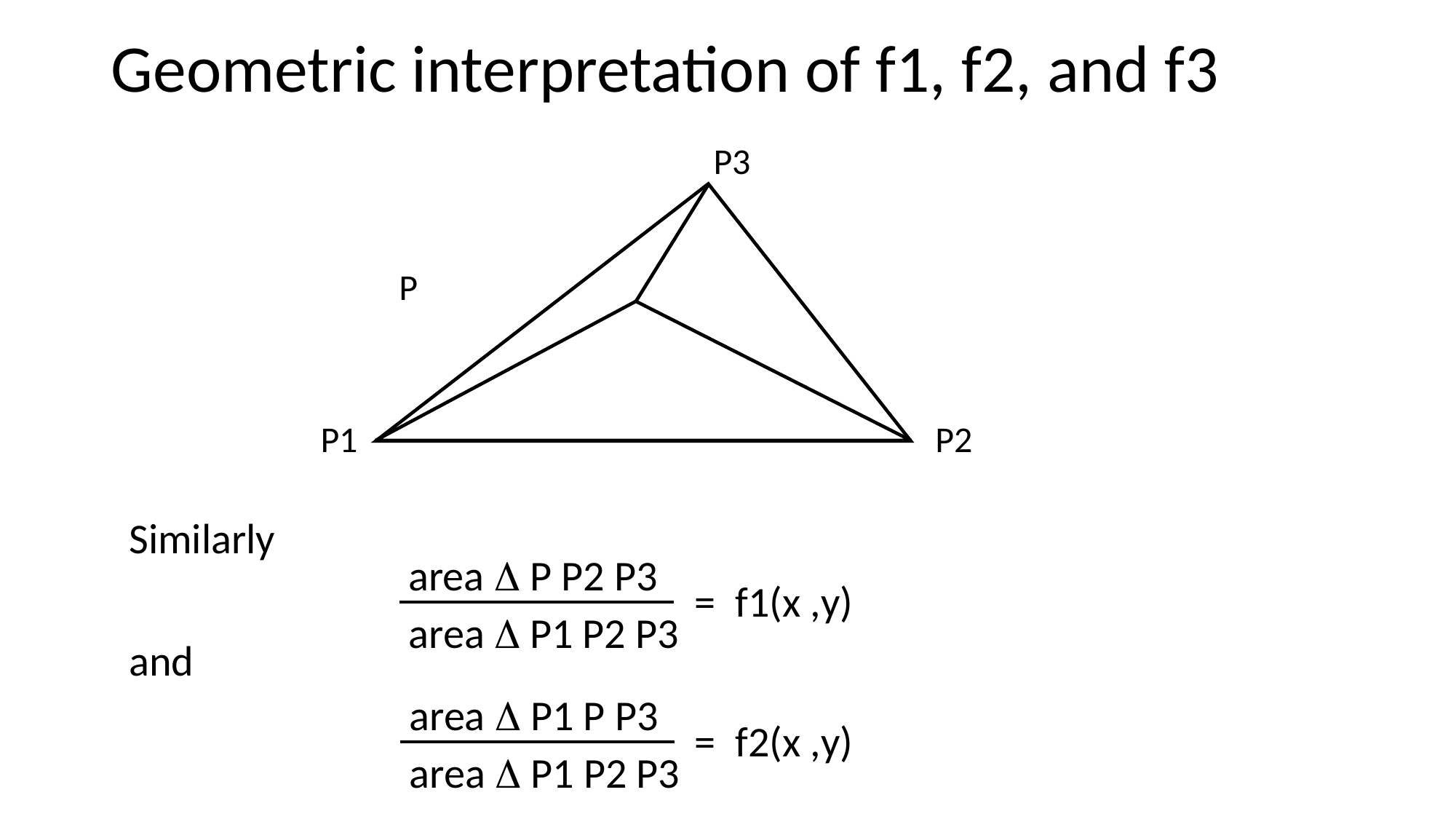

# Geometric interpretation of f1, f2, and f3
P3

P

P1
P2

Similarly

and

area Δ P P2 P3
=  f1(x ,y)
area Δ P1 P2 P3
area Δ P1 P P3
=  f2(x ,y)
area Δ P1 P2 P3